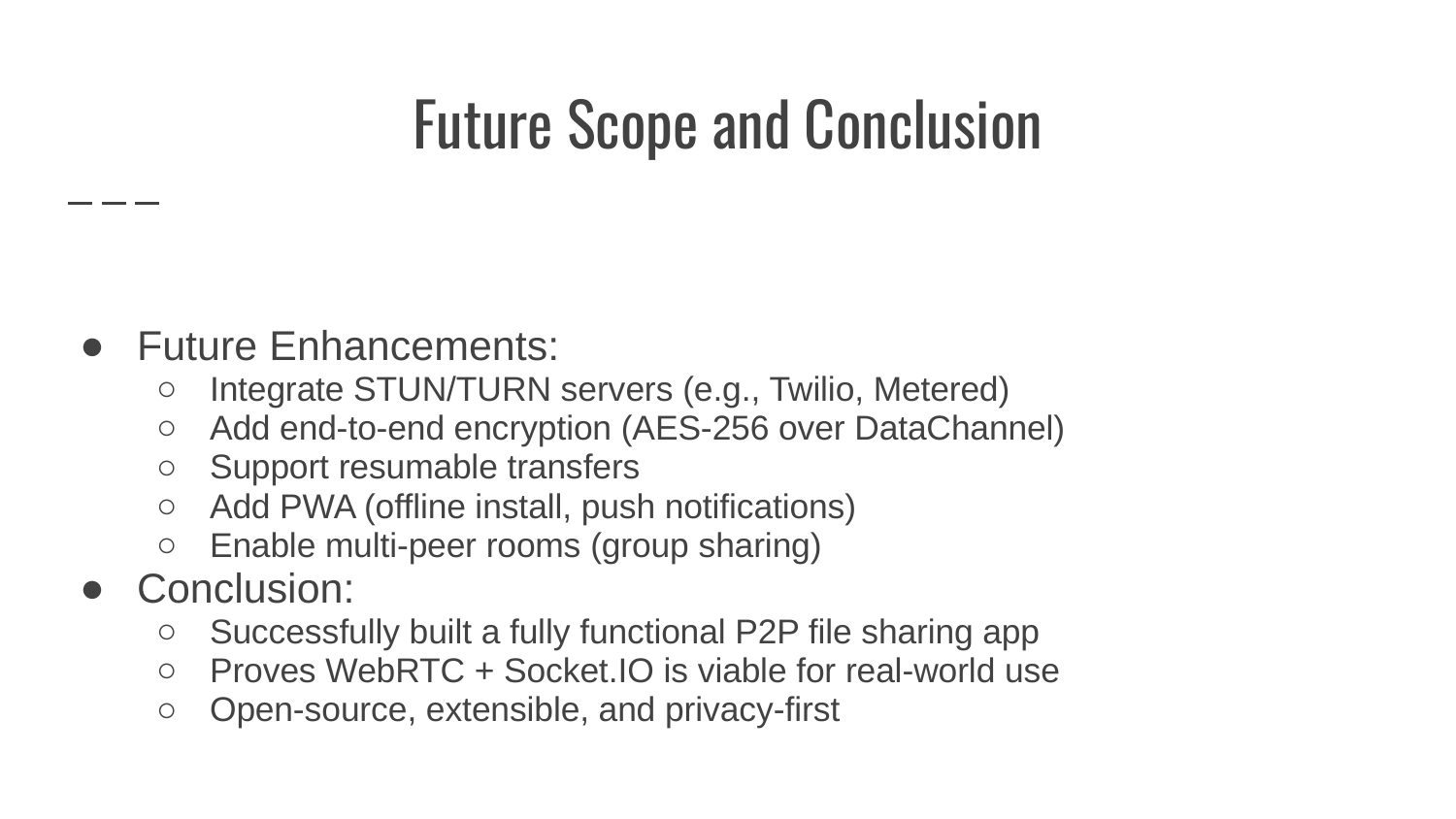

# Future Scope and Conclusion

Future Enhancements:
Integrate STUN/TURN servers (e.g., Twilio, Metered)
Add end-to-end encryption (AES-256 over DataChannel)
Support resumable transfers
Add PWA (offline install, push notifications)
Enable multi-peer rooms (group sharing)
Conclusion:
Successfully built a fully functional P2P file sharing app
Proves WebRTC + Socket.IO is viable for real-world use
Open-source, extensible, and privacy-first